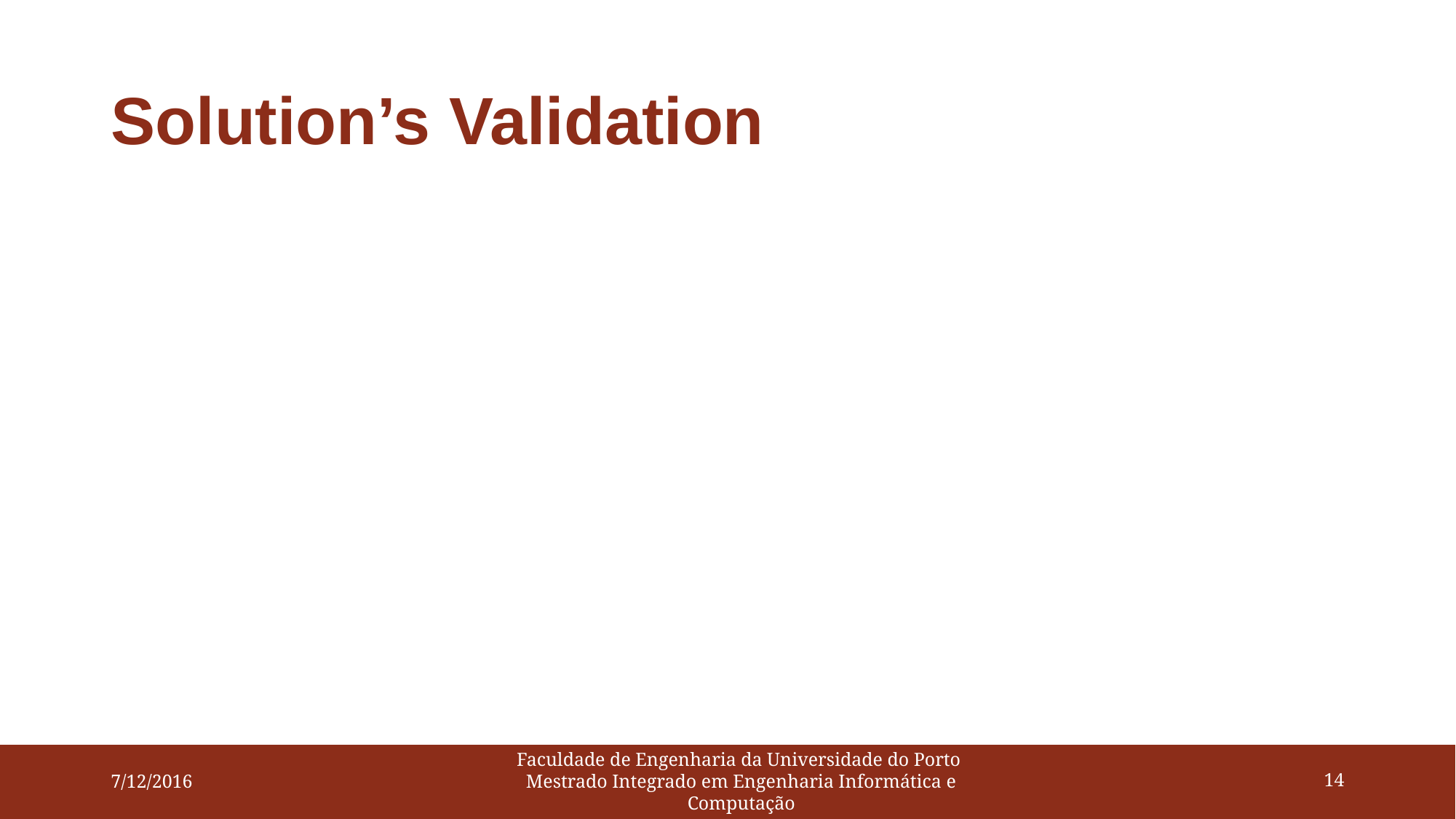

# Solution’s Validation

7/12/2016
Faculdade de Engenharia da Universidade do Porto
Mestrado Integrado em Engenharia Informática e Computação
14